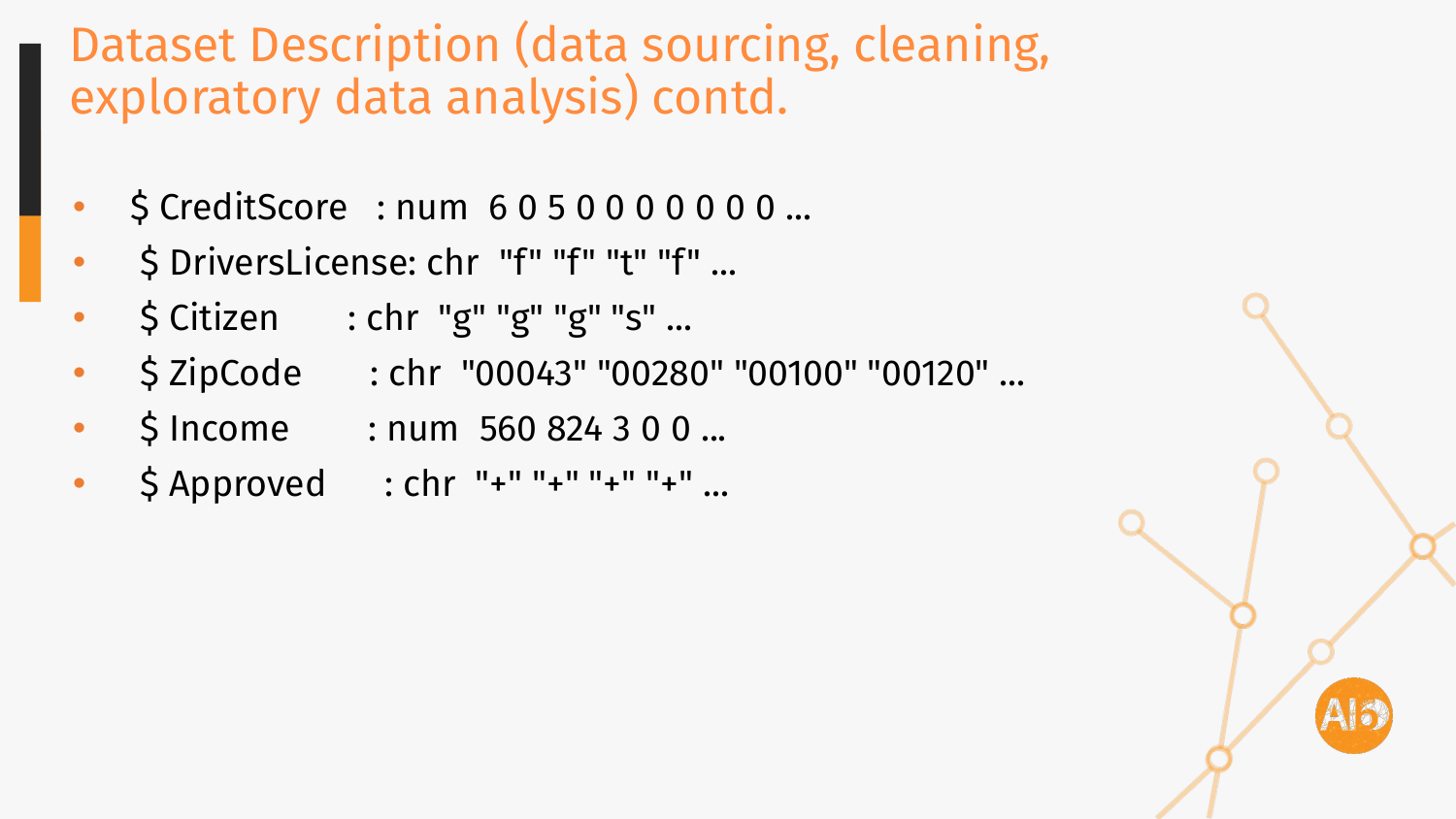

# Dataset Description (data sourcing, cleaning, exploratory data analysis) contd.

$ CreditScore   : num  6 0 5 0 0 0 0 0 0 0 ...
 $ DriversLicense: chr  "f" "f" "t" "f" ...
 $ Citizen       : chr  "g" "g" "g" "s" ...
 $ ZipCode       : chr  "00043" "00280" "00100" "00120" ...
 $ Income        : num  560 824 3 0 0 ...
 $ Approved      : chr  "+" "+" "+" "+" ...